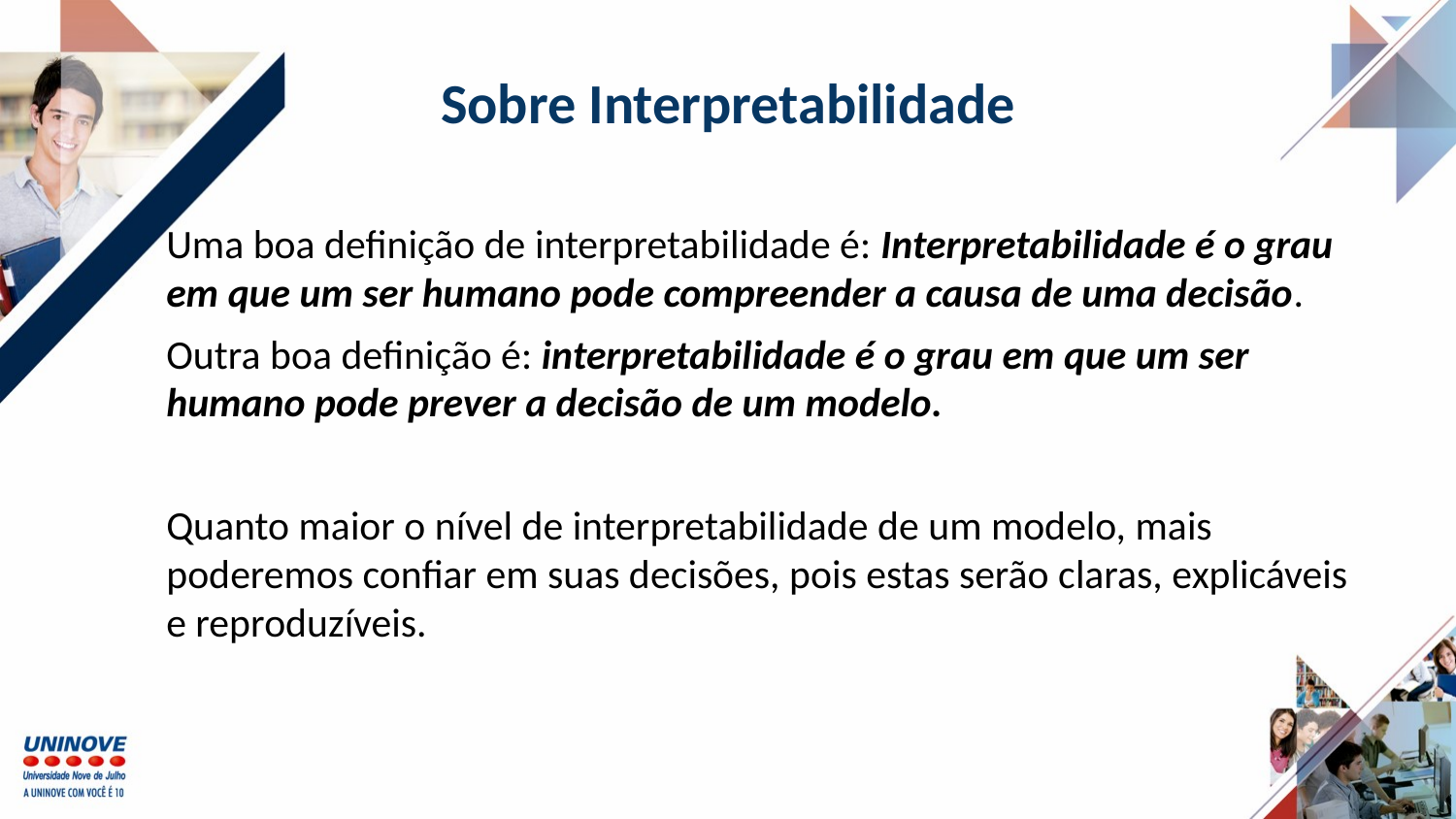

# Sobre Interpretabilidade
Uma boa definição de interpretabilidade é: Interpretabilidade é o grau em que um ser humano pode compreender a causa de uma decisão.
Outra boa definição é: interpretabilidade é o grau em que um ser humano pode prever a decisão de um modelo.

Quanto maior o nível de interpretabilidade de um modelo, mais poderemos confiar em suas decisões, pois estas serão claras, explicáveis e reproduzíveis.